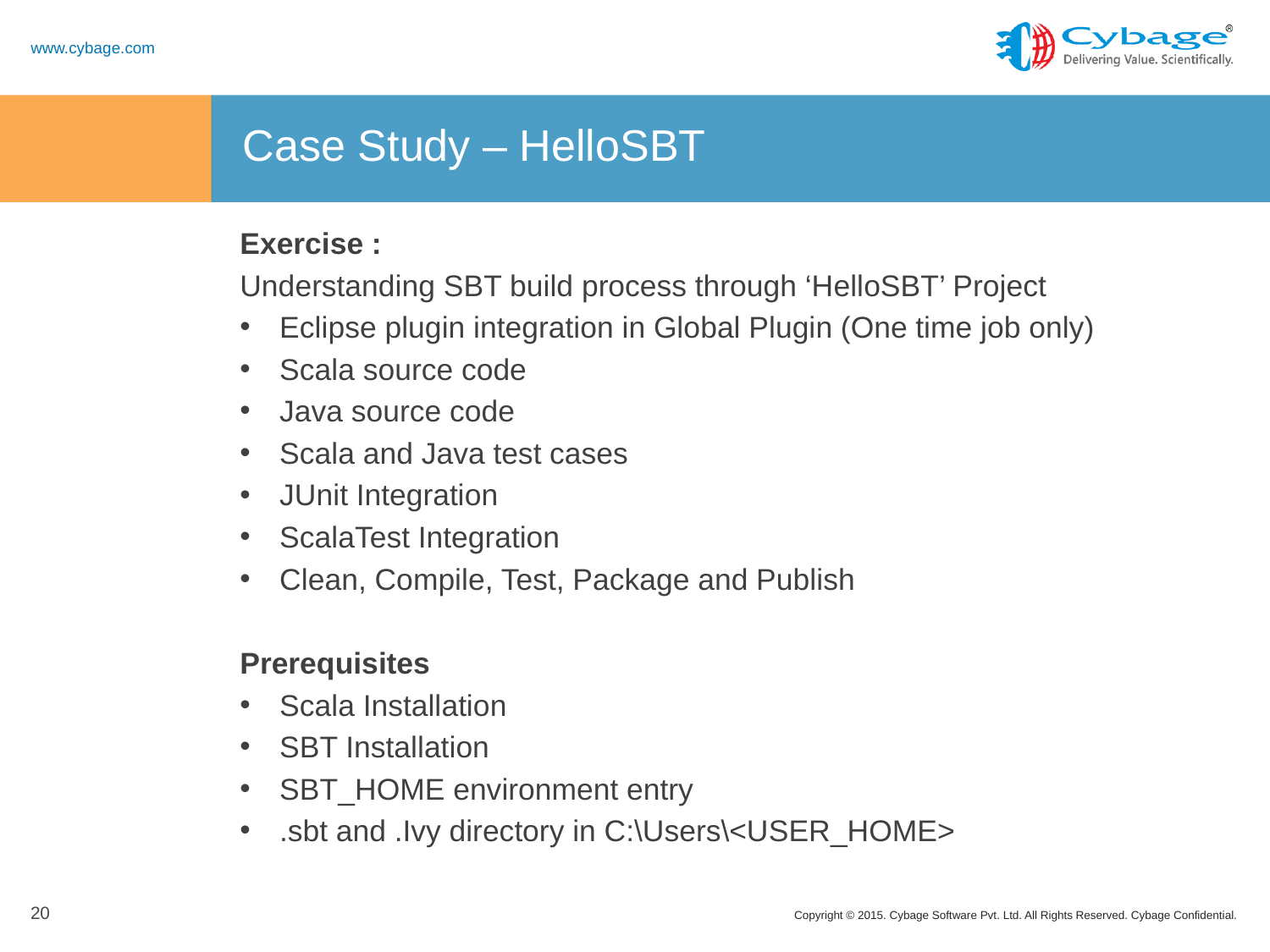

# Case Study – HelloSBT
Exercise :
Understanding SBT build process through ‘HelloSBT’ Project
Eclipse plugin integration in Global Plugin (One time job only)
Scala source code
Java source code
Scala and Java test cases
JUnit Integration
ScalaTest Integration
Clean, Compile, Test, Package and Publish

Prerequisites
Scala Installation
SBT Installation
SBT_HOME environment entry
.sbt and .Ivy directory in C:\Users\<USER_HOME>

20